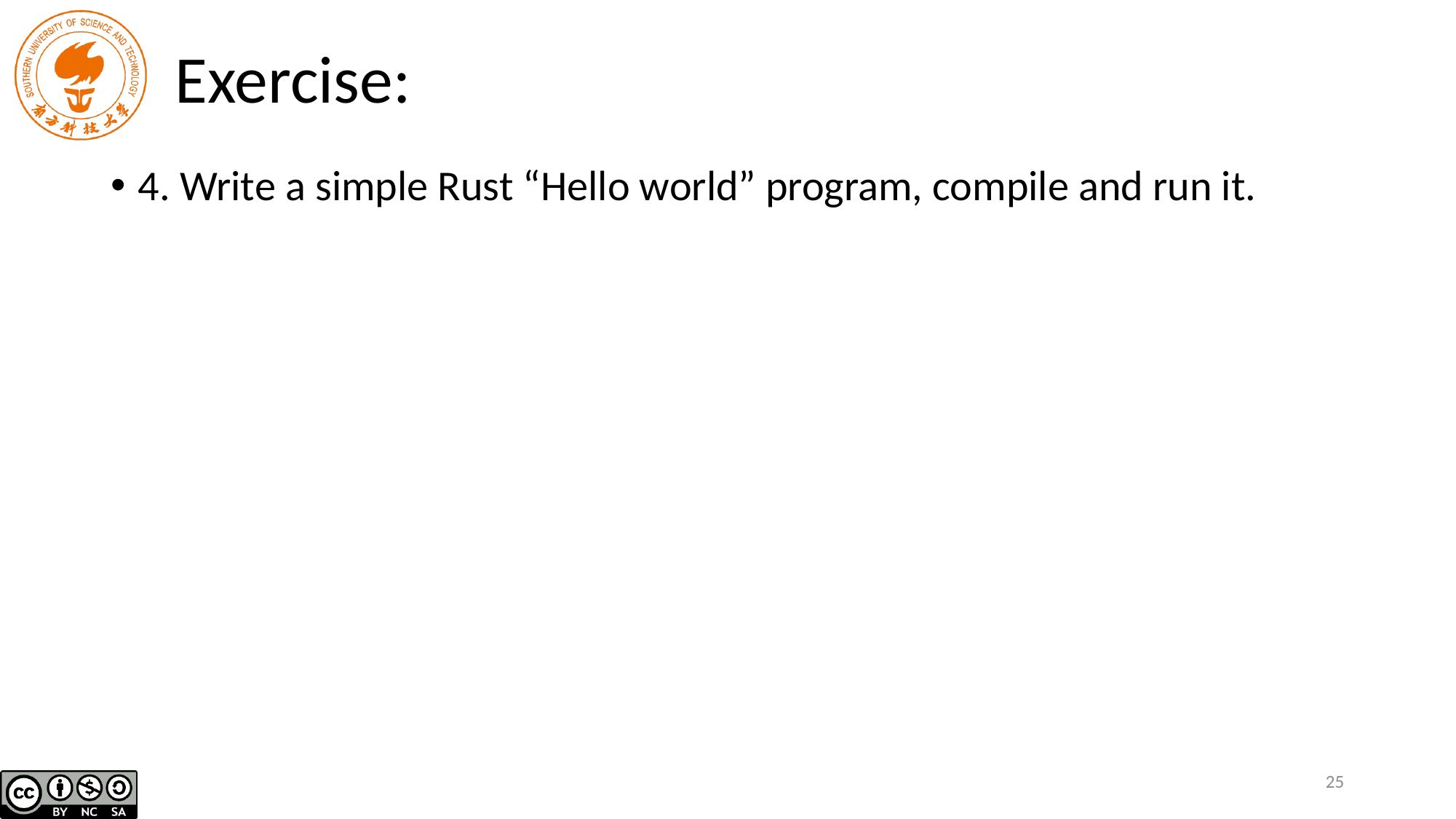

# Exercise:
4. Write a simple Rust “Hello world” program, compile and run it.
25